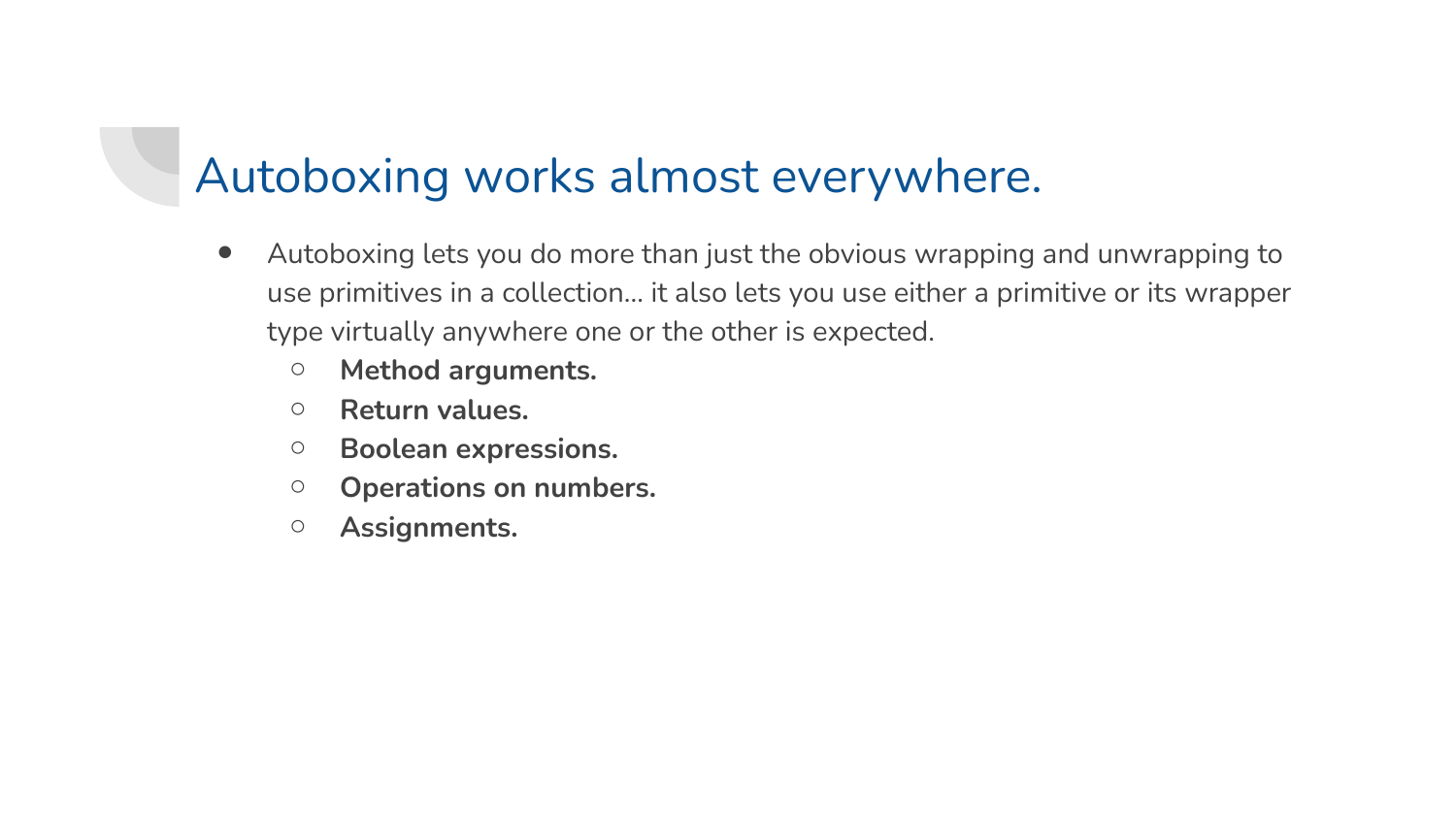

# Autoboxing works almost everywhere.
Autoboxing lets you do more than just the obvious wrapping and unwrapping to use primitives in a collection... it also lets you use either a primitive or its wrapper type virtually anywhere one or the other is expected.
Method arguments.
Return values.
Boolean expressions.
Operations on numbers.
Assignments.